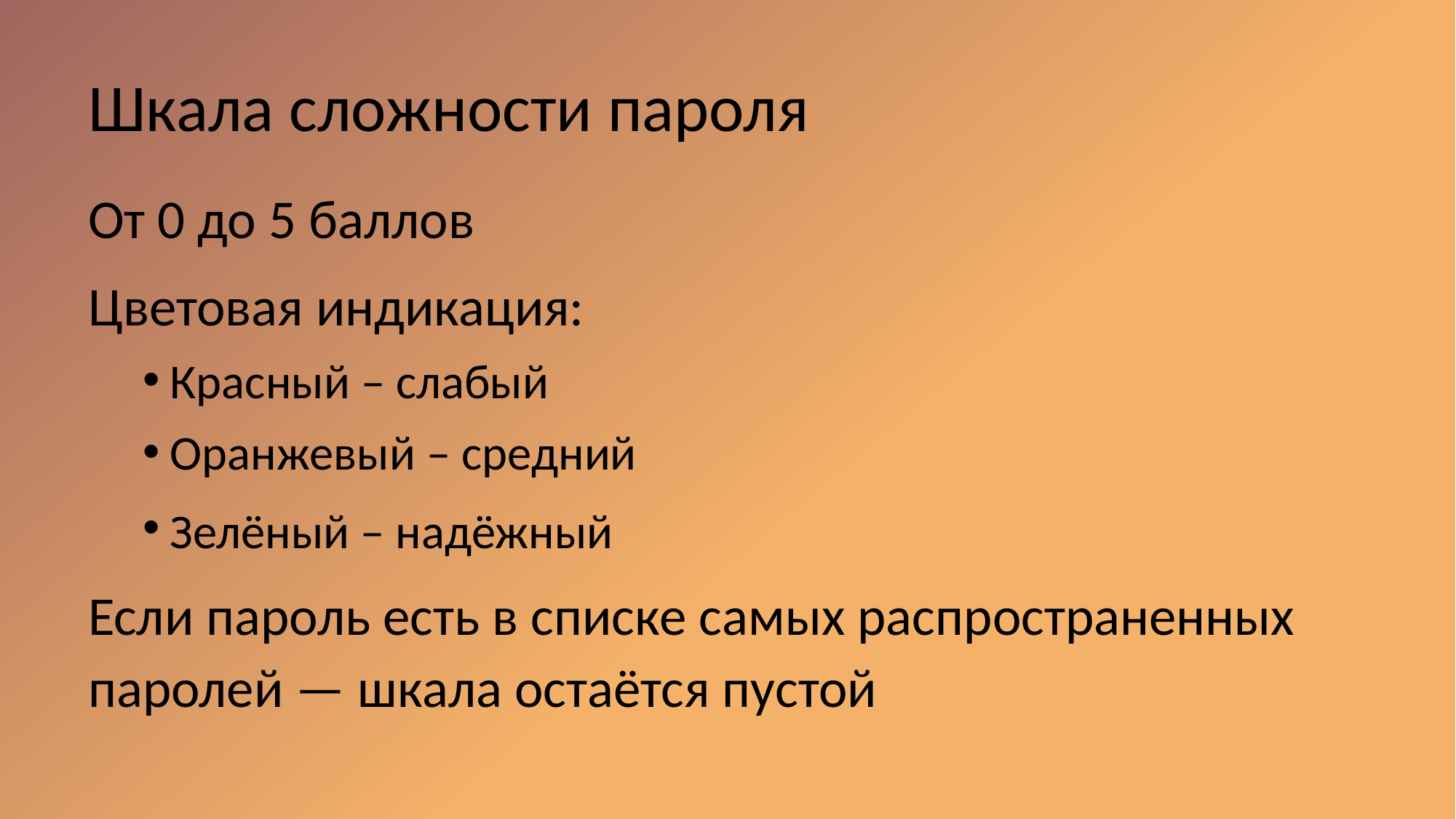

# Шкала сложности пароля
От 0 до 5 баллов
Цветовая индикация:
Красный – слабый
Оранжевый – средний
Зелёный – надёжный
Если пароль есть в списке самых распространенных паролей — шкала остаётся пустой